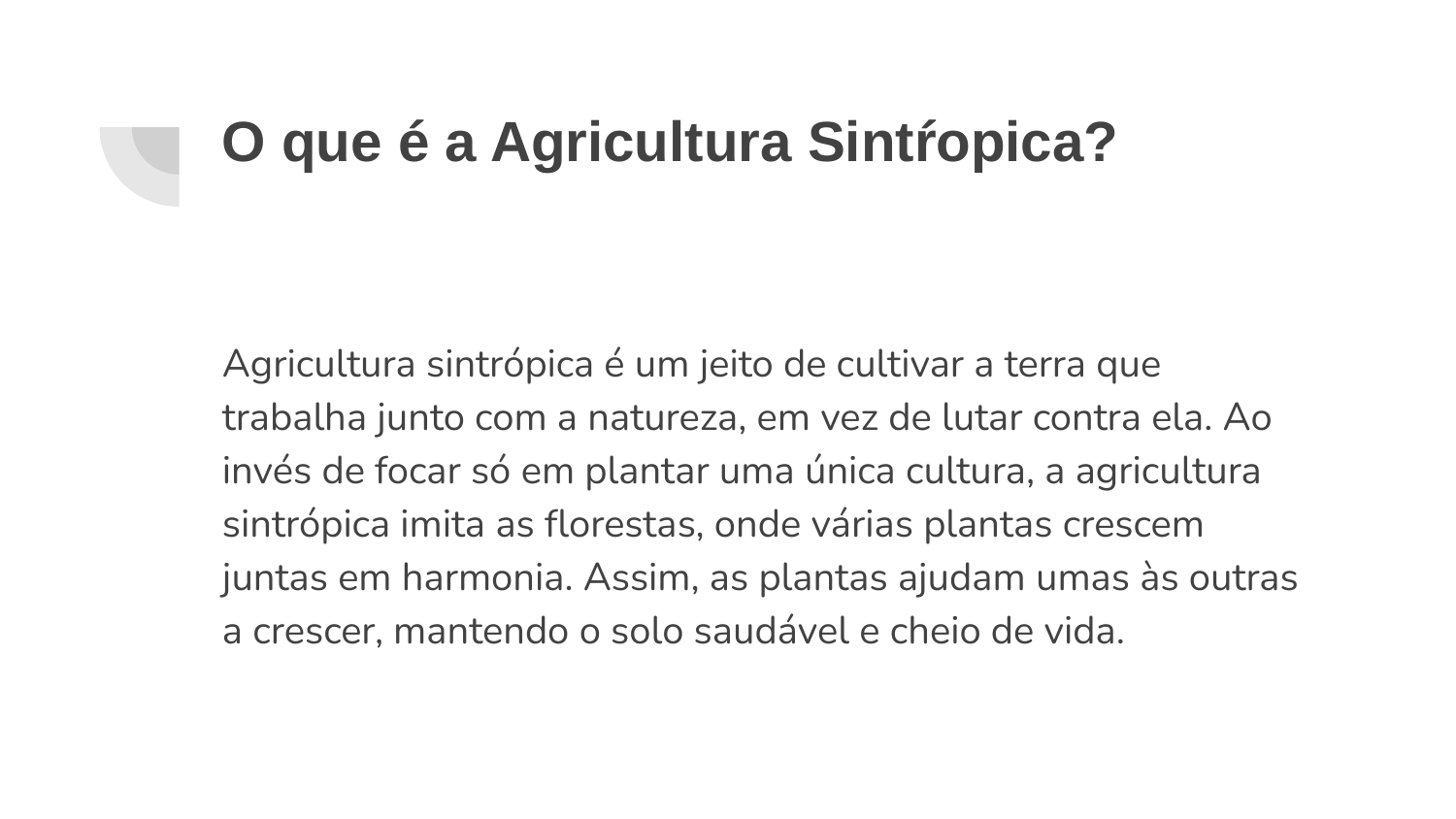

# O que é a Agricultura Sintŕopica?
Agricultura sintrópica é um jeito de cultivar a terra que trabalha junto com a natureza, em vez de lutar contra ela. Ao invés de focar só em plantar uma única cultura, a agricultura sintrópica imita as florestas, onde várias plantas crescem juntas em harmonia. Assim, as plantas ajudam umas às outras a crescer, mantendo o solo saudável e cheio de vida.